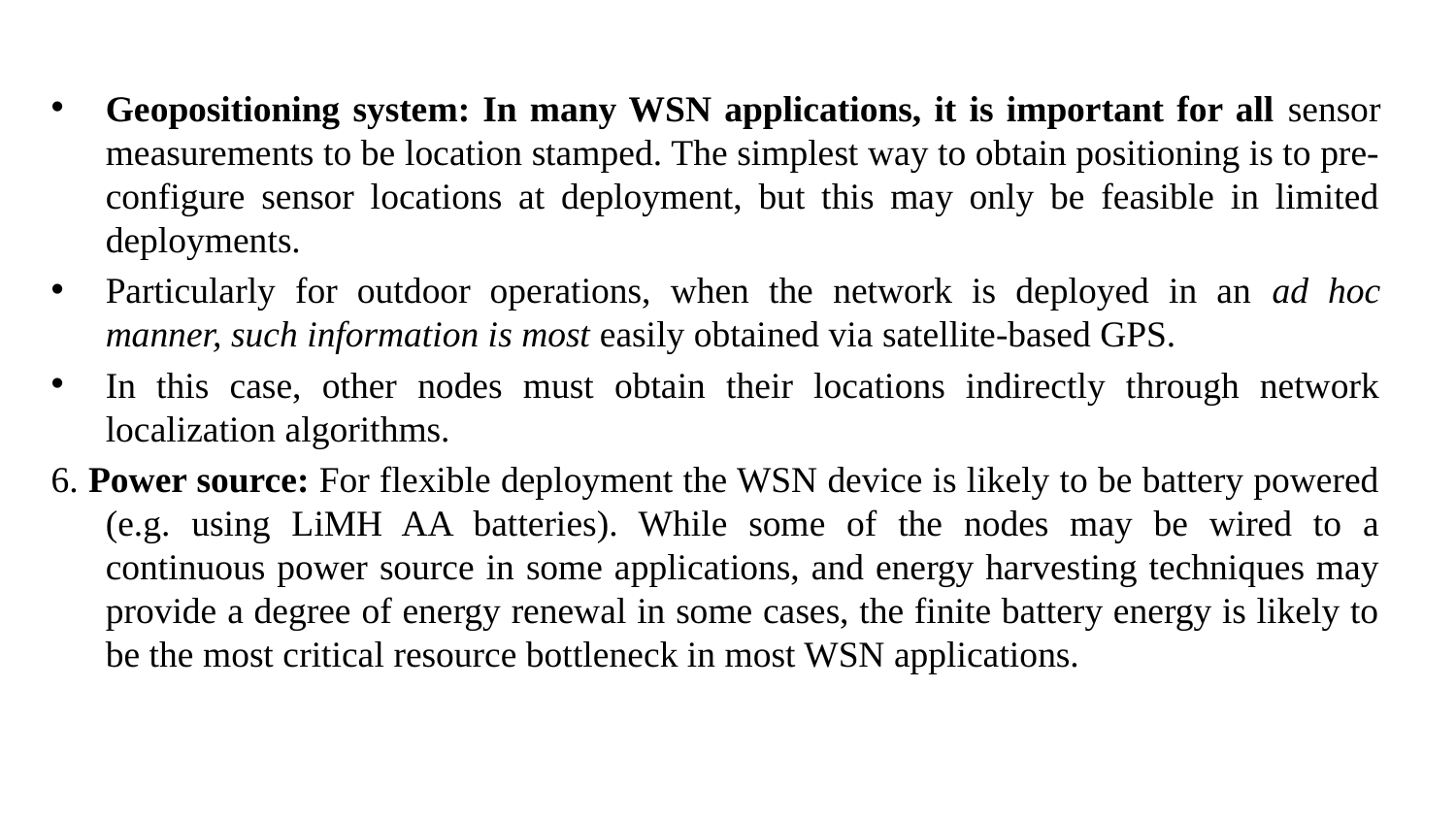

Geopositioning system: In many WSN applications, it is important for all sensor measurements to be location stamped. The simplest way to obtain positioning is to pre-configure sensor locations at deployment, but this may only be feasible in limited deployments.
Particularly for outdoor operations, when the network is deployed in an ad hoc manner, such information is most easily obtained via satellite-based GPS.
In this case, other nodes must obtain their locations indirectly through network localization algorithms.
6. Power source: For flexible deployment the WSN device is likely to be battery powered (e.g. using LiMH AA batteries). While some of the nodes may be wired to a continuous power source in some applications, and energy harvesting techniques may provide a degree of energy renewal in some cases, the finite battery energy is likely to be the most critical resource bottleneck in most WSN applications.